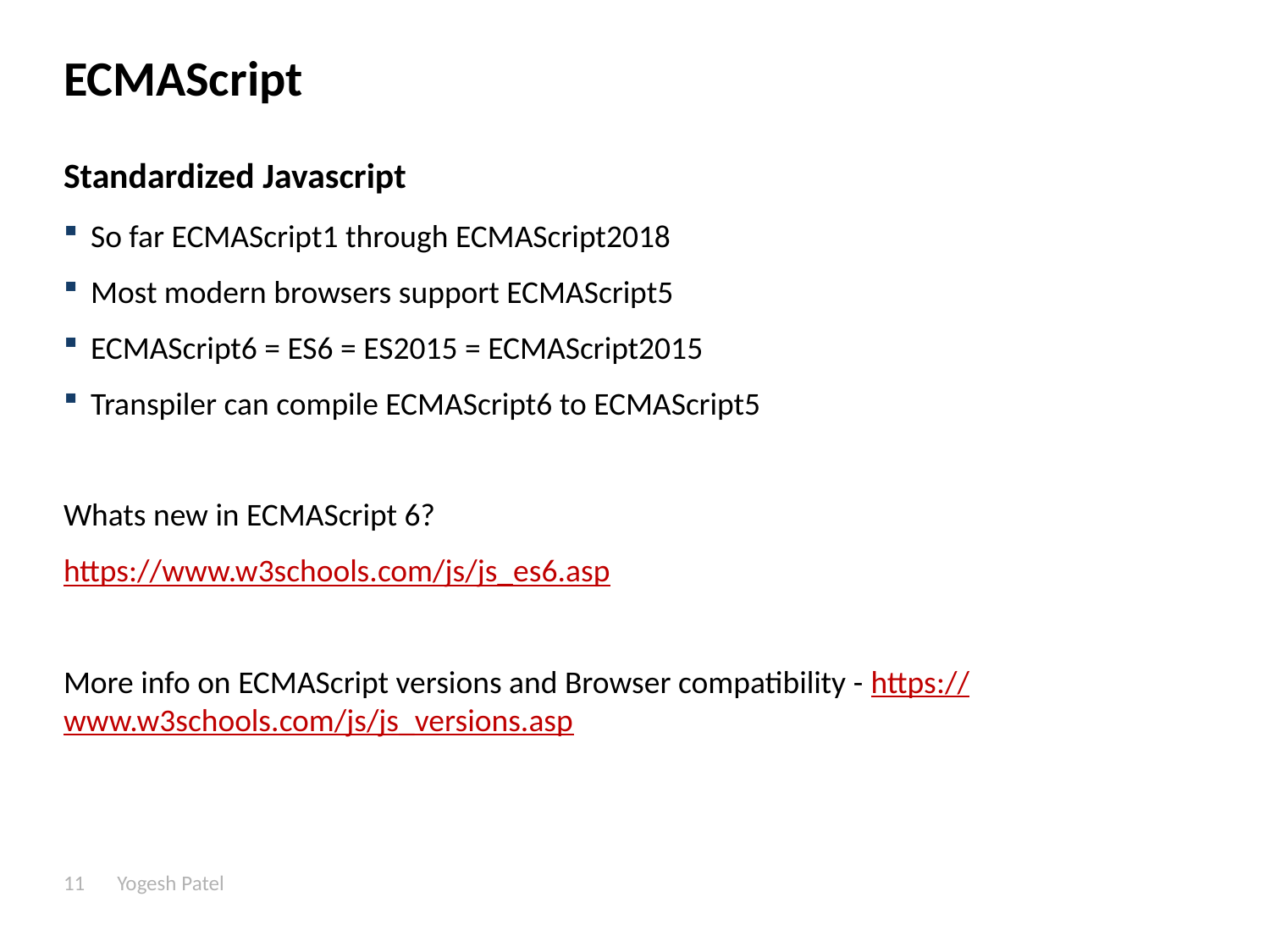

# ECMAScript
Standardized Javascript
So far ECMAScript1 through ECMAScript2018
Most modern browsers support ECMAScript5
ECMAScript6 = ES6 = ES2015 = ECMAScript2015
Transpiler can compile ECMAScript6 to ECMAScript5

Whats new in ECMAScript 6?
https://www.w3schools.com/js/js_es6.asp

More info on ECMAScript versions and Browser compatibility - https://www.w3schools.com/js/js_versions.asp

11
Yogesh Patel